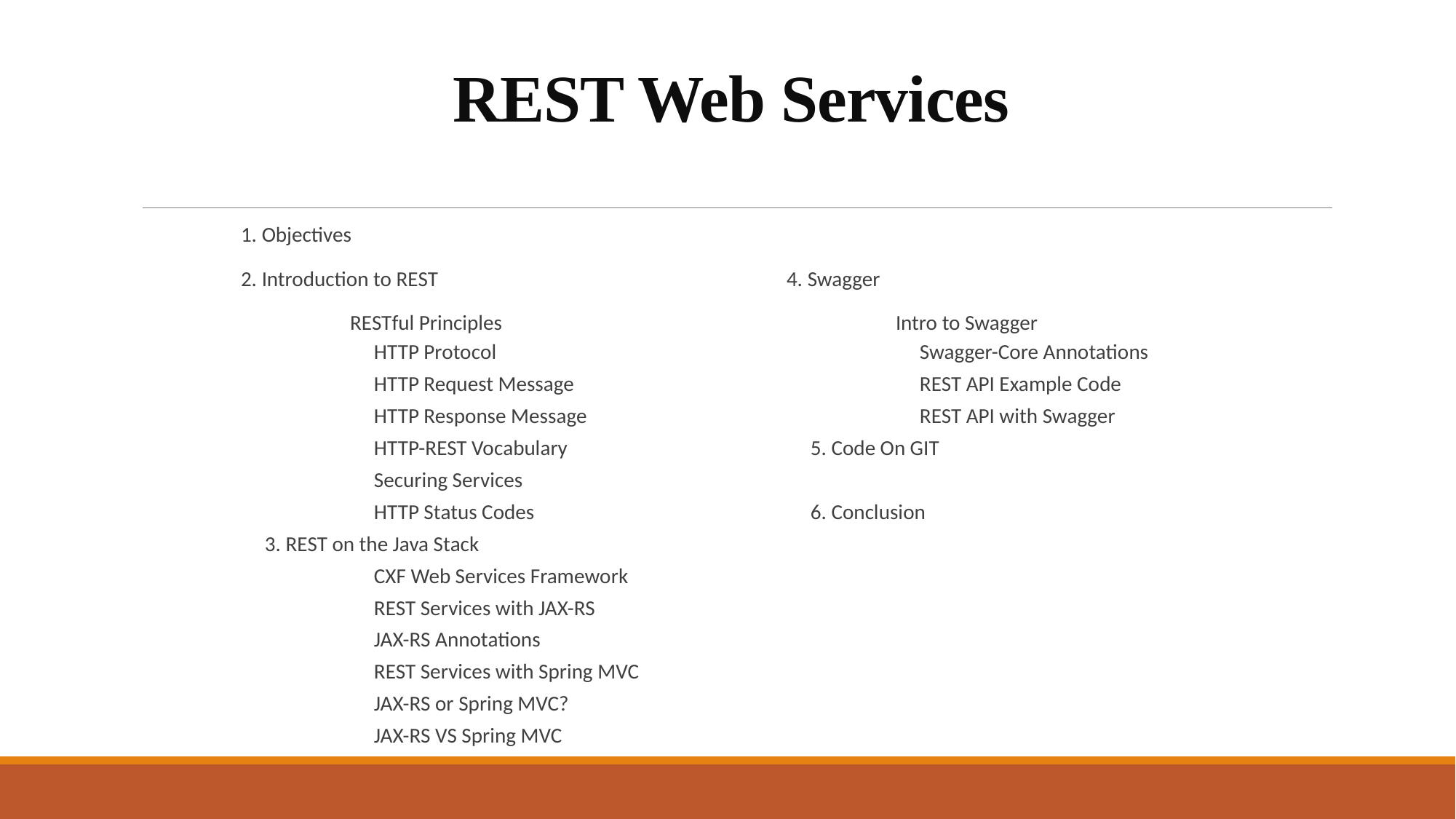

# REST Web Services
	1. Objectives
	2. Introduction to REST				4. Swagger
		RESTful Principles				Intro to Swagger
		HTTP Protocol				Swagger-Core Annotations
		HTTP Request Message				REST API Example Code
		HTTP Response Message				REST API with Swagger
		HTTP-REST Vocabulary			5. Code On GIT
		Securing Services
		HTTP Status Codes 			6. Conclusion
	3. REST on the Java Stack
		CXF Web Services Framework
		REST Services with JAX-RS
		JAX-RS Annotations
		REST Services with Spring MVC
		JAX-RS or Spring MVC?
		JAX-RS VS Spring MVC